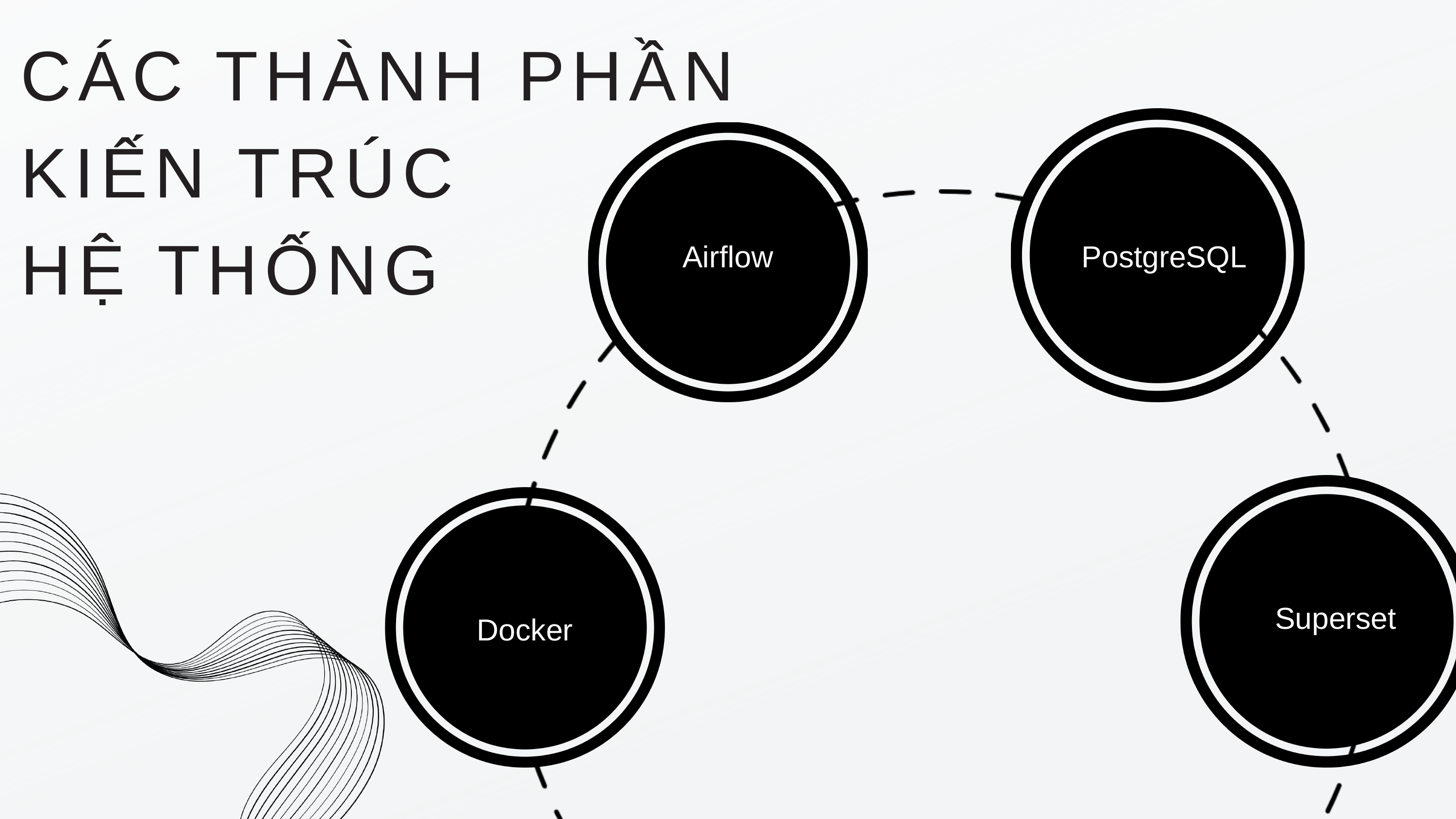

CÁC THÀNH PHẦN KIẾN TRÚC
HỆ THỐNG

Airflow
PostgreSQL

Superset
Docker